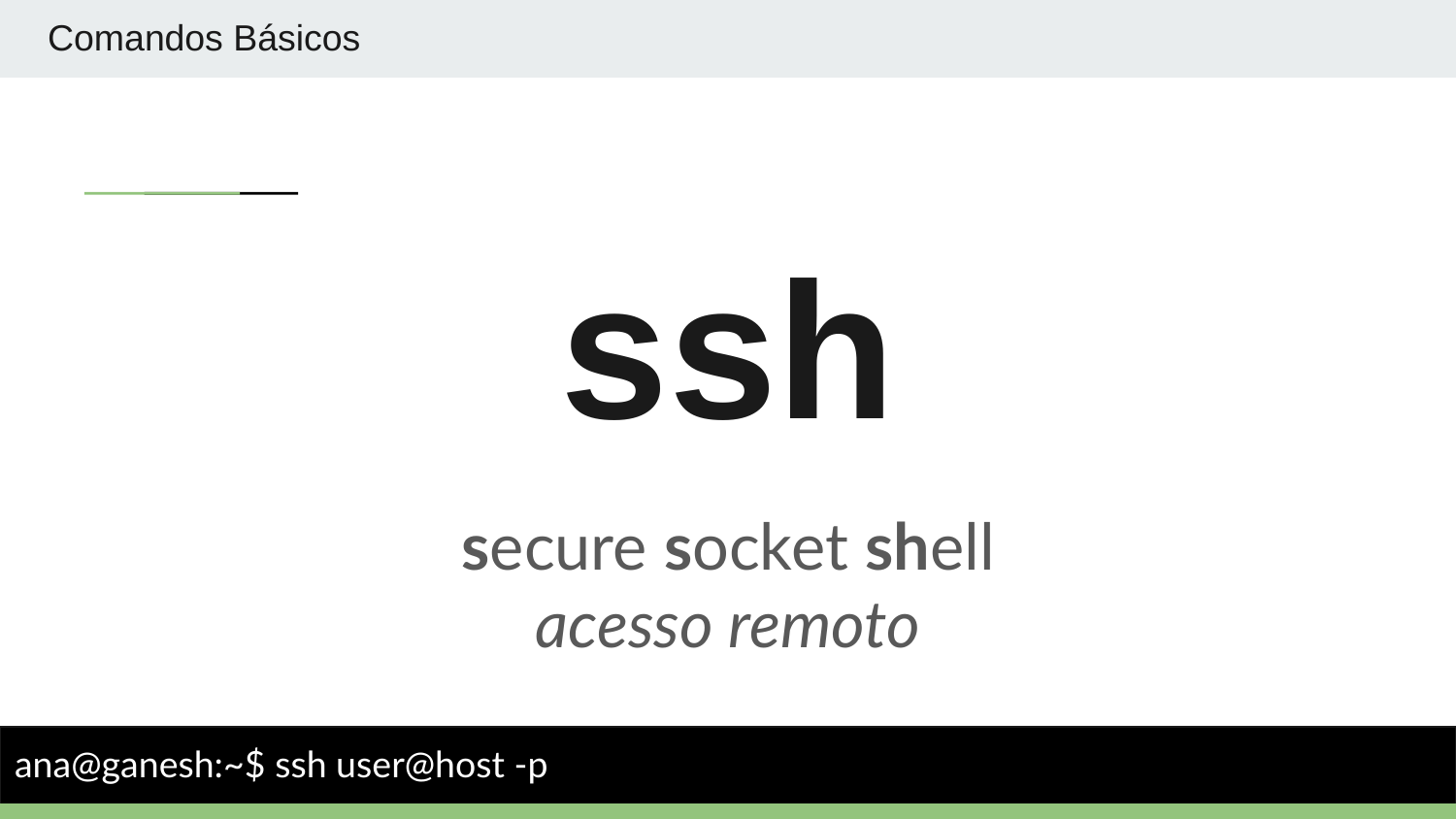

Comandos Básicos
# ssh
secure socket shell
acesso remoto

ana@ganesh:~$ ssh user@host -p